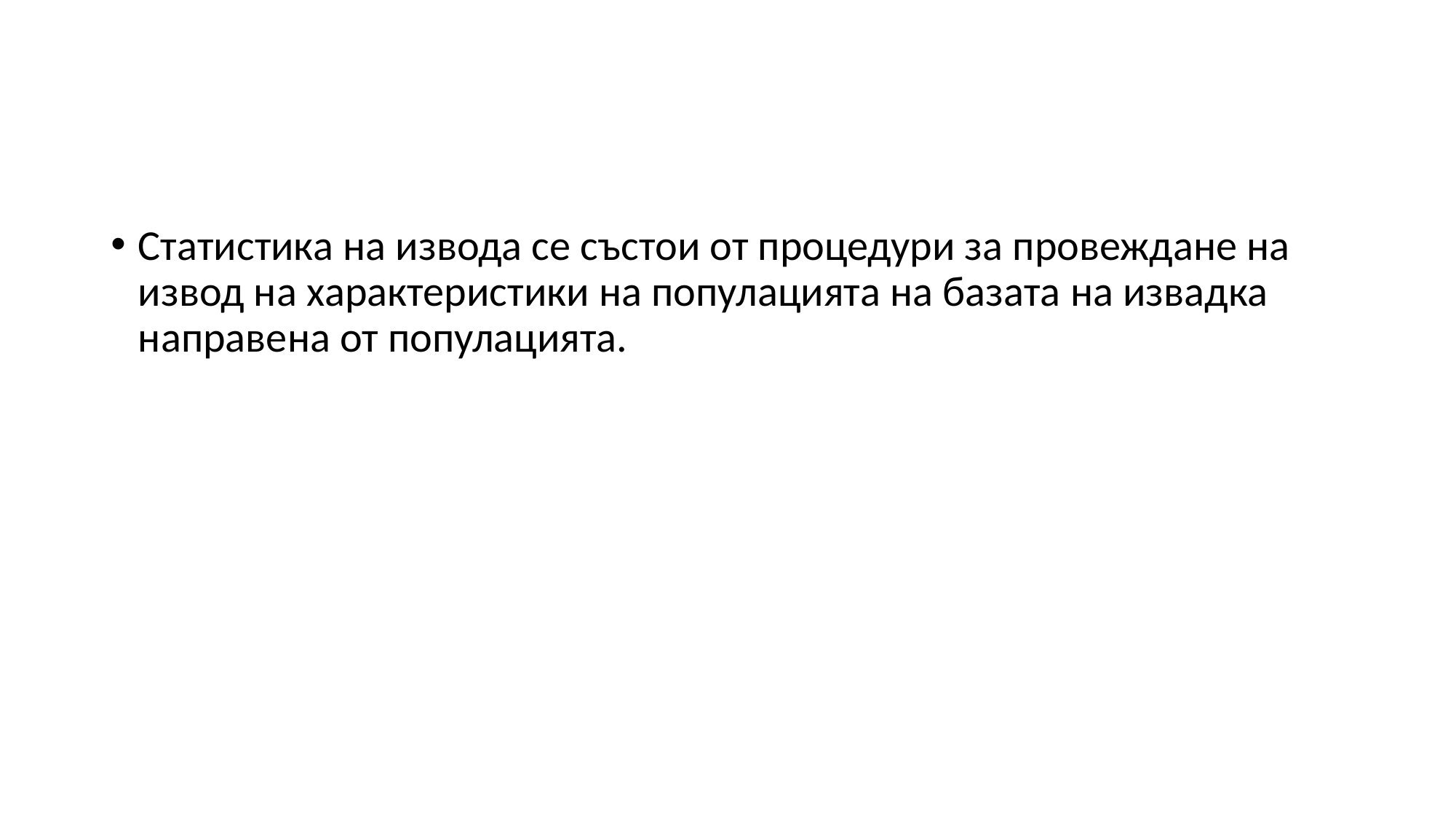

#
Статистика на извода се състои от процедури за провеждане на извод на характеристики на популацията на базата на извадка направена от популацията.